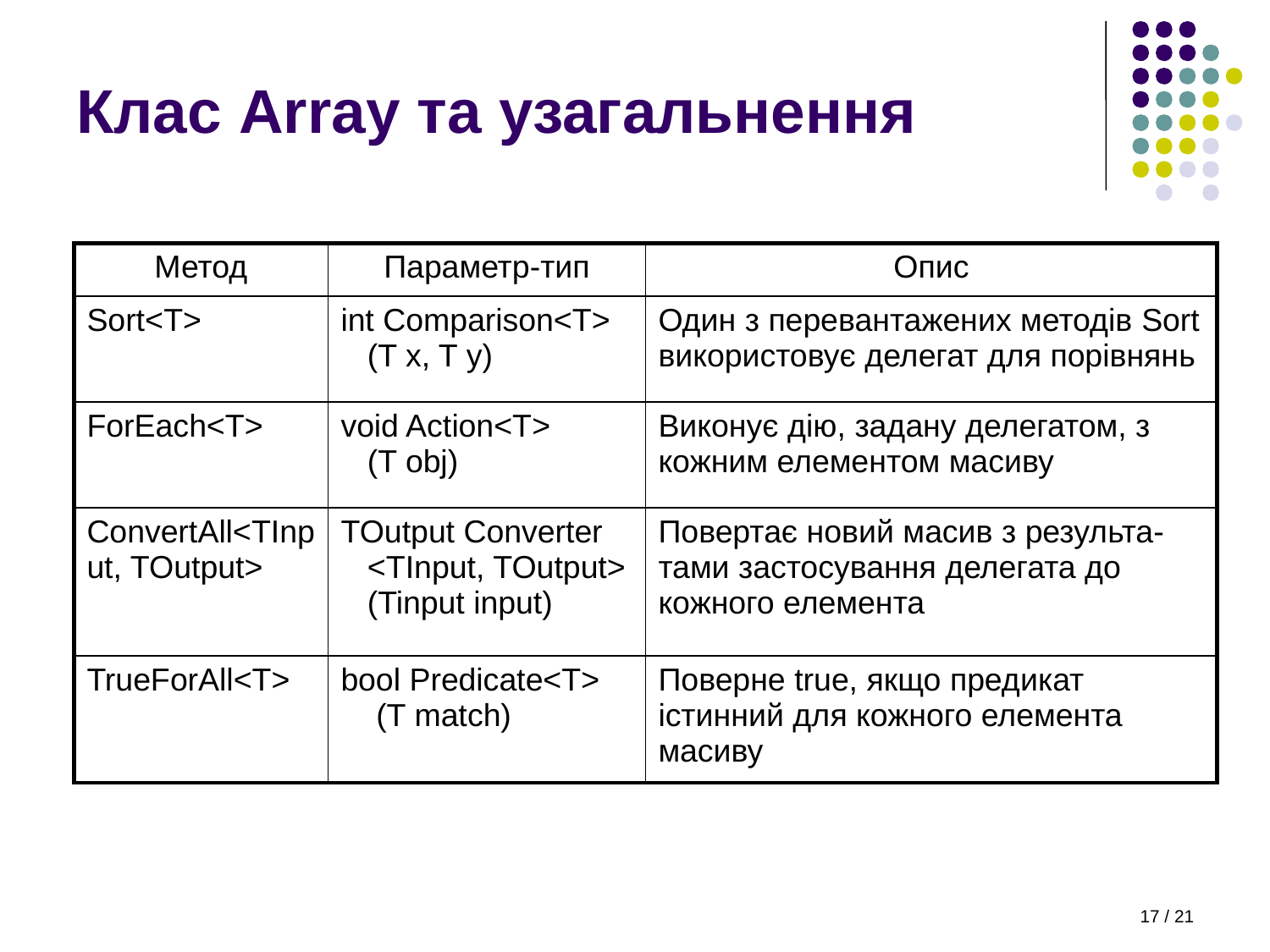

# Клас Array та узагальнення
| Метод | Параметр-тип | Опис |
| --- | --- | --- |
| Sort<T> | int Comparison<T> (T x, T y) | Один з перевантажених методів Sort використовує делегат для порівнянь |
| ForEach<T> | void Action<T> (T obj) | Виконує дію, задану делегатом, з кожним елементом масиву |
| ConvertAll<TInput, TOutput> | TOutput Converter <TInput, TOutput> (Tinput input) | Повертає новий масив з результа-тами застосування делегата до кожного елемента |
| TrueForAll<T> | bool Predicate<T> (T match) | Поверне true, якщо предикат істинний для кожного елемента масиву |
17 / 21